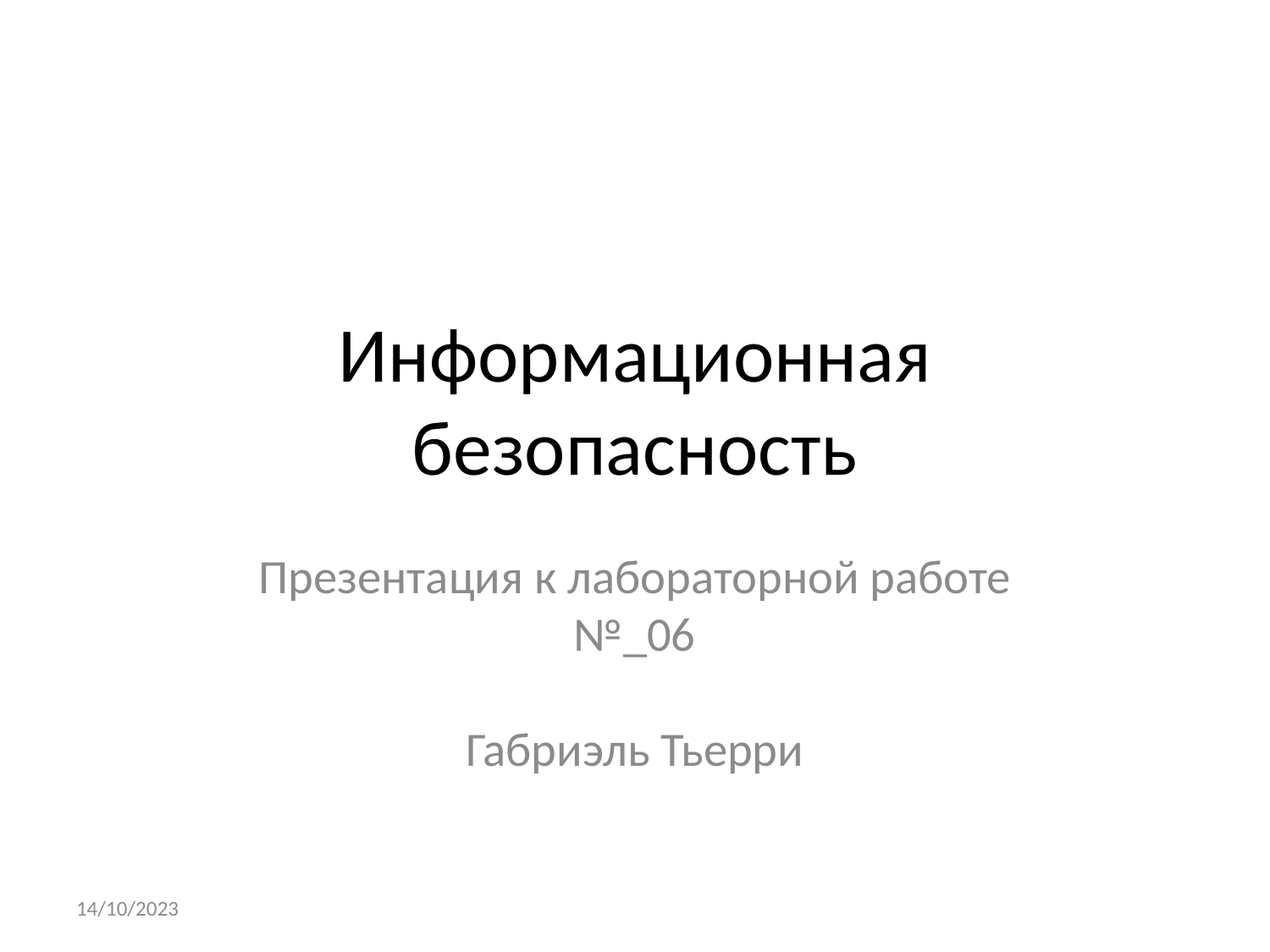

# Информационная безопасность
Презентация к лабораторной работе №_06
Габриэль Тьерри
14/10/2023